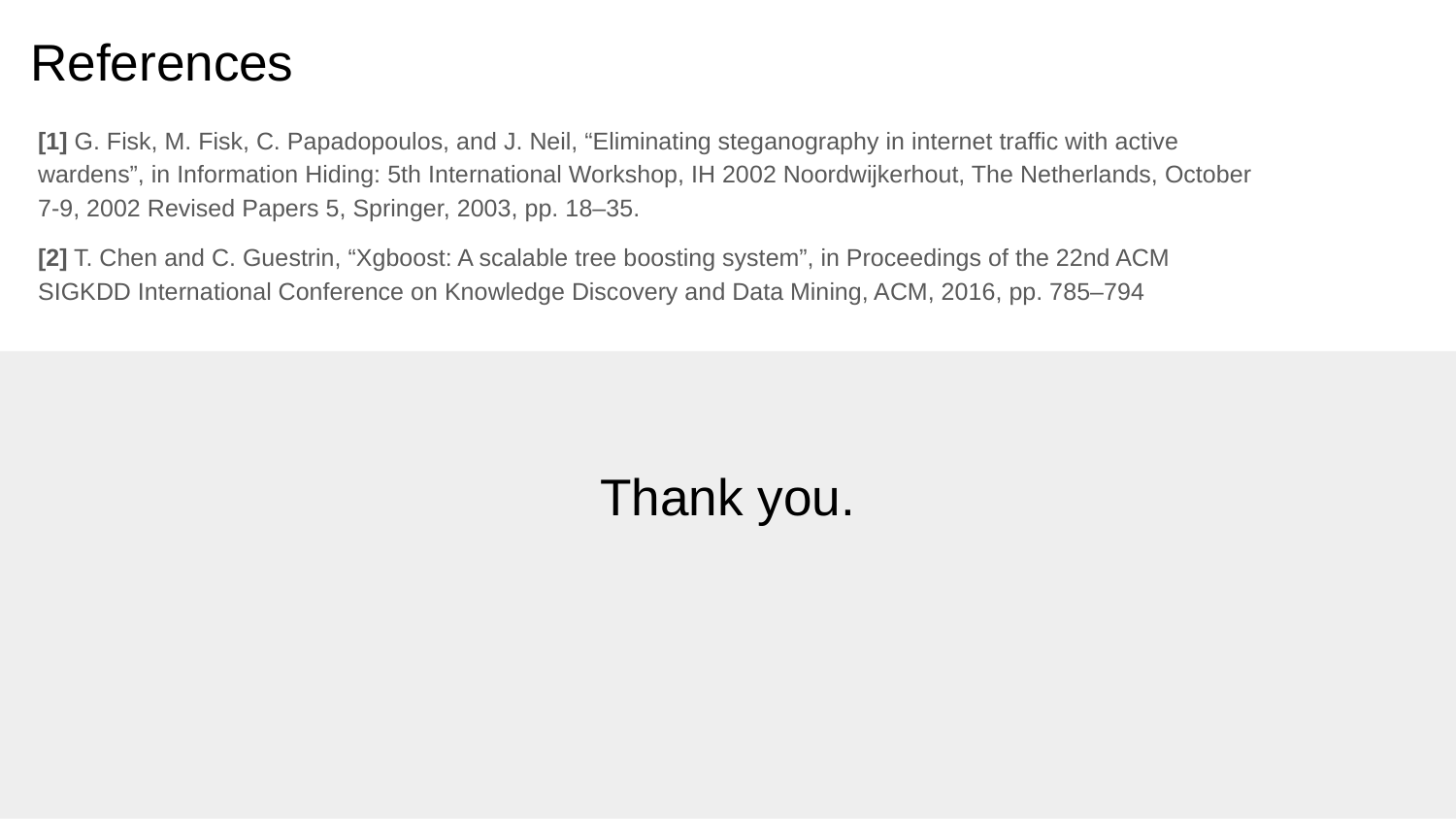

References
[1] G. Fisk, M. Fisk, C. Papadopoulos, and J. Neil, “Eliminating steganography in internet traffic with active wardens”, in Information Hiding: 5th International Workshop, IH 2002 Noordwijkerhout, The Netherlands, October 7-9, 2002 Revised Papers 5, Springer, 2003, pp. 18–35.
[2] T. Chen and C. Guestrin, “Xgboost: A scalable tree boosting system”, in Proceedings of the 22nd ACM SIGKDD International Conference on Knowledge Discovery and Data Mining, ACM, 2016, pp. 785–794

# Thank you.